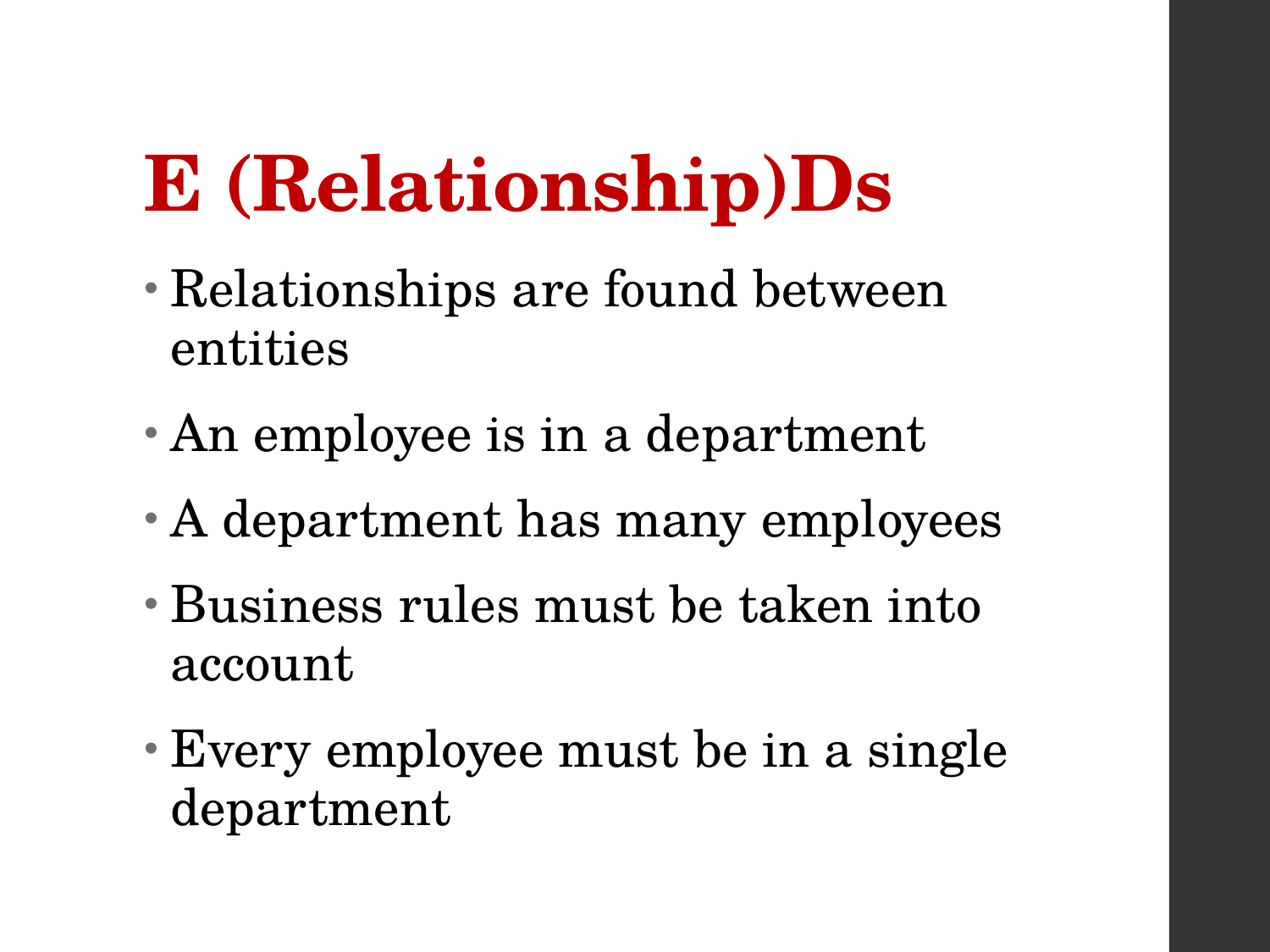

# E (Relationship)Ds
Relationships are found between entities
An employee is in a department
A department has many employees
Business rules must be taken into account
Every employee must be in a single department